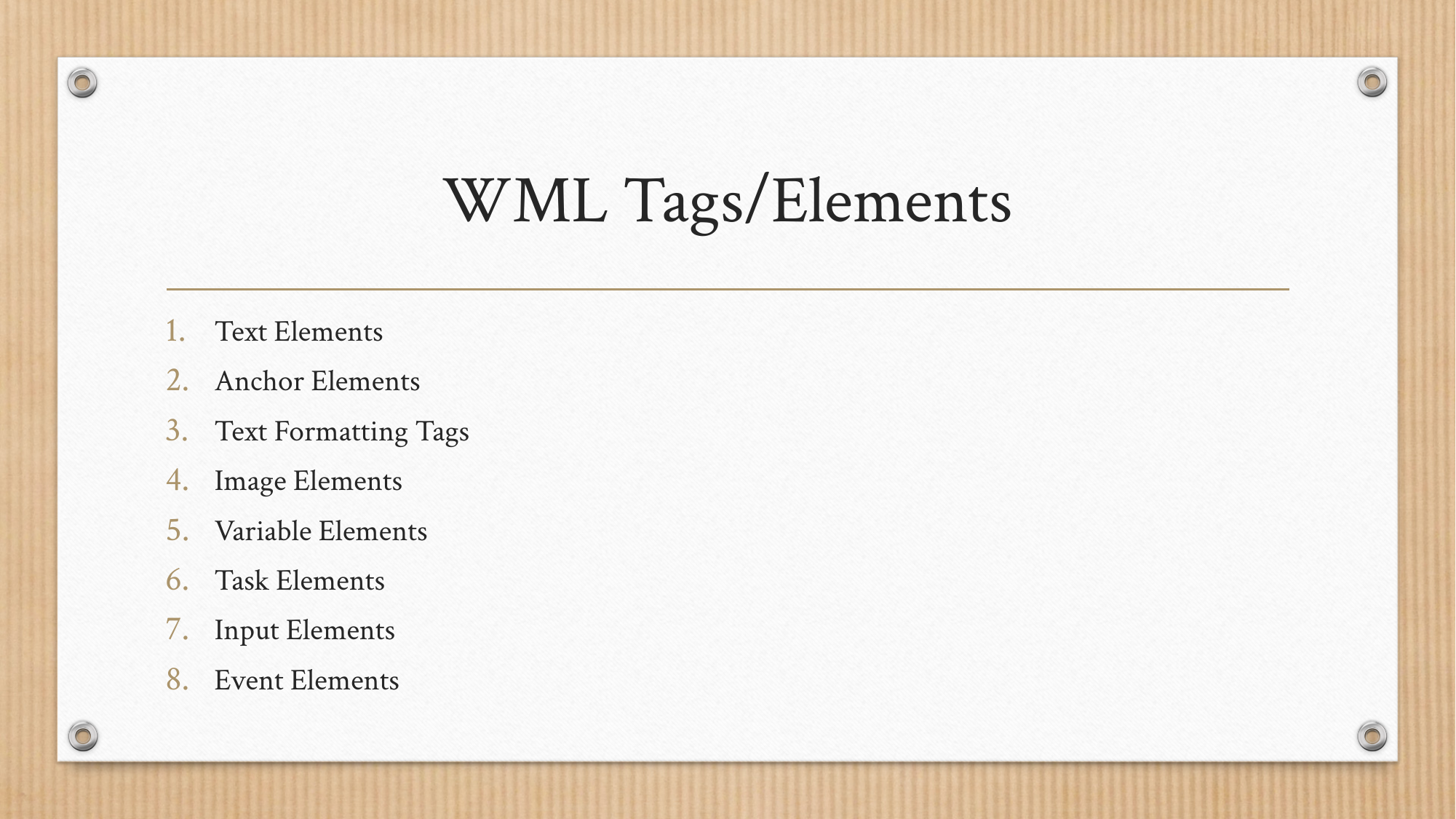

# WML Tags/Elements
Text Elements
Anchor Elements
Text Formatting Tags
Image Elements
Variable Elements
Task Elements
Input Elements
Event Elements